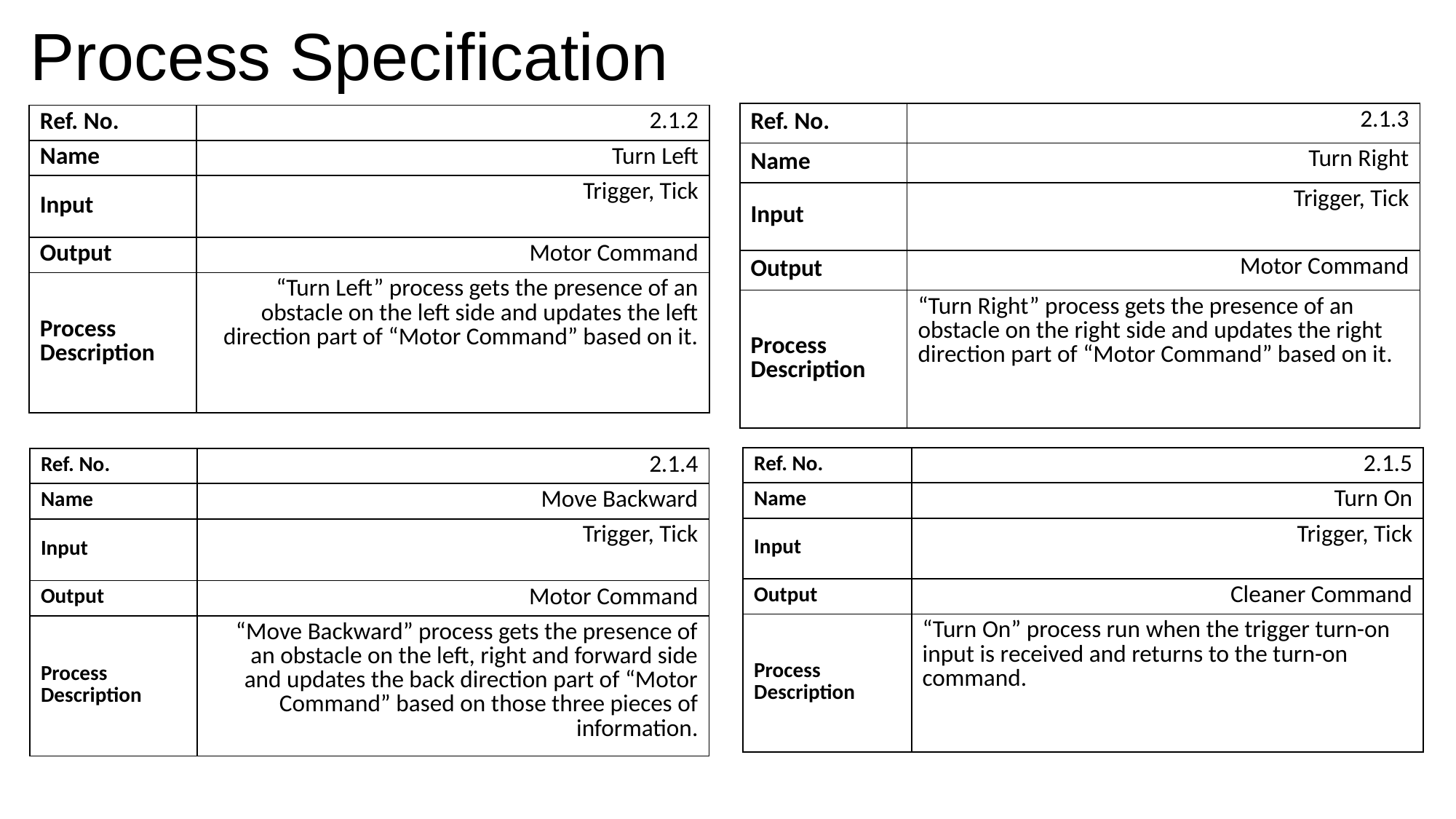

Process Specification
| Ref. No. | 2.1.3 |
| --- | --- |
| Name | Turn Right |
| Input | Trigger, Tick |
| Output | Motor Command |
| Process Description | “Turn Right” process gets the presence of an obstacle on the right side and updates the right direction part of “Motor Command” based on it. |
| Ref. No. | 2.1.2 |
| --- | --- |
| Name | Turn Left |
| Input | Trigger, Tick |
| Output | Motor Command |
| Process Description | “Turn Left” process gets the presence of an obstacle on the left side and updates the left direction part of “Motor Command” based on it. |
| Ref. No. | 2.1.5 |
| --- | --- |
| Name | Turn On |
| Input | Trigger, Tick |
| Output | Cleaner Command |
| Process Description | “Turn On” process run when the trigger turn-on input is received and returns to the turn-on command. |
| Ref. No. | 2.1.4 |
| --- | --- |
| Name | Move Backward |
| Input | Trigger, Tick |
| Output | Motor Command |
| Process Description | “Move Backward” process gets the presence of an obstacle on the left, right and forward side and updates the back direction part of “Motor Command” based on those three pieces of information. |